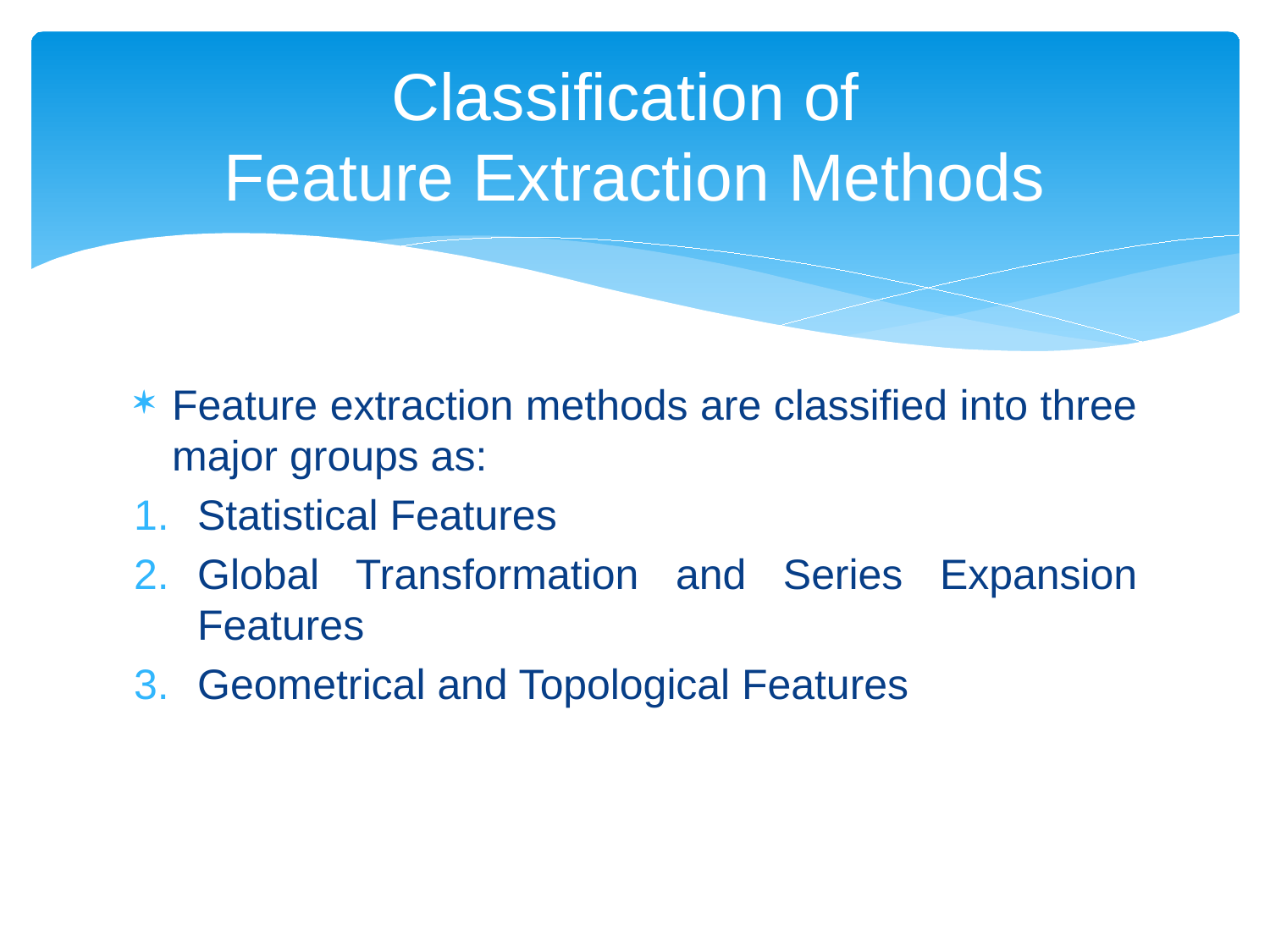

# Classification of Feature Extraction Methods
Feature extraction methods are classified into three major groups as:
Statistical Features
Global Transformation and Series Expansion Features
Geometrical and Topological Features